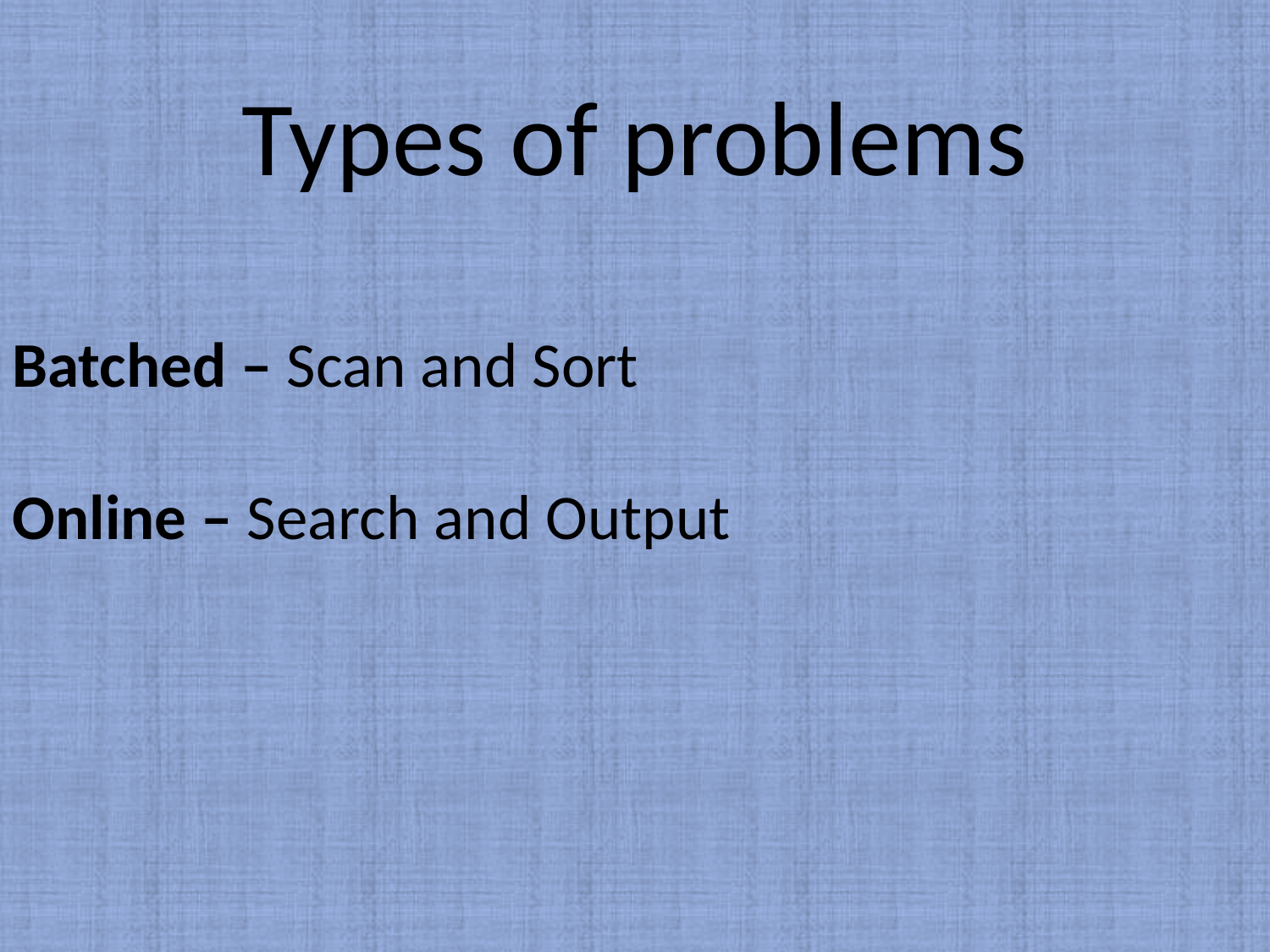

Types of problems
Batched – Scan and Sort

Online – Search and Output